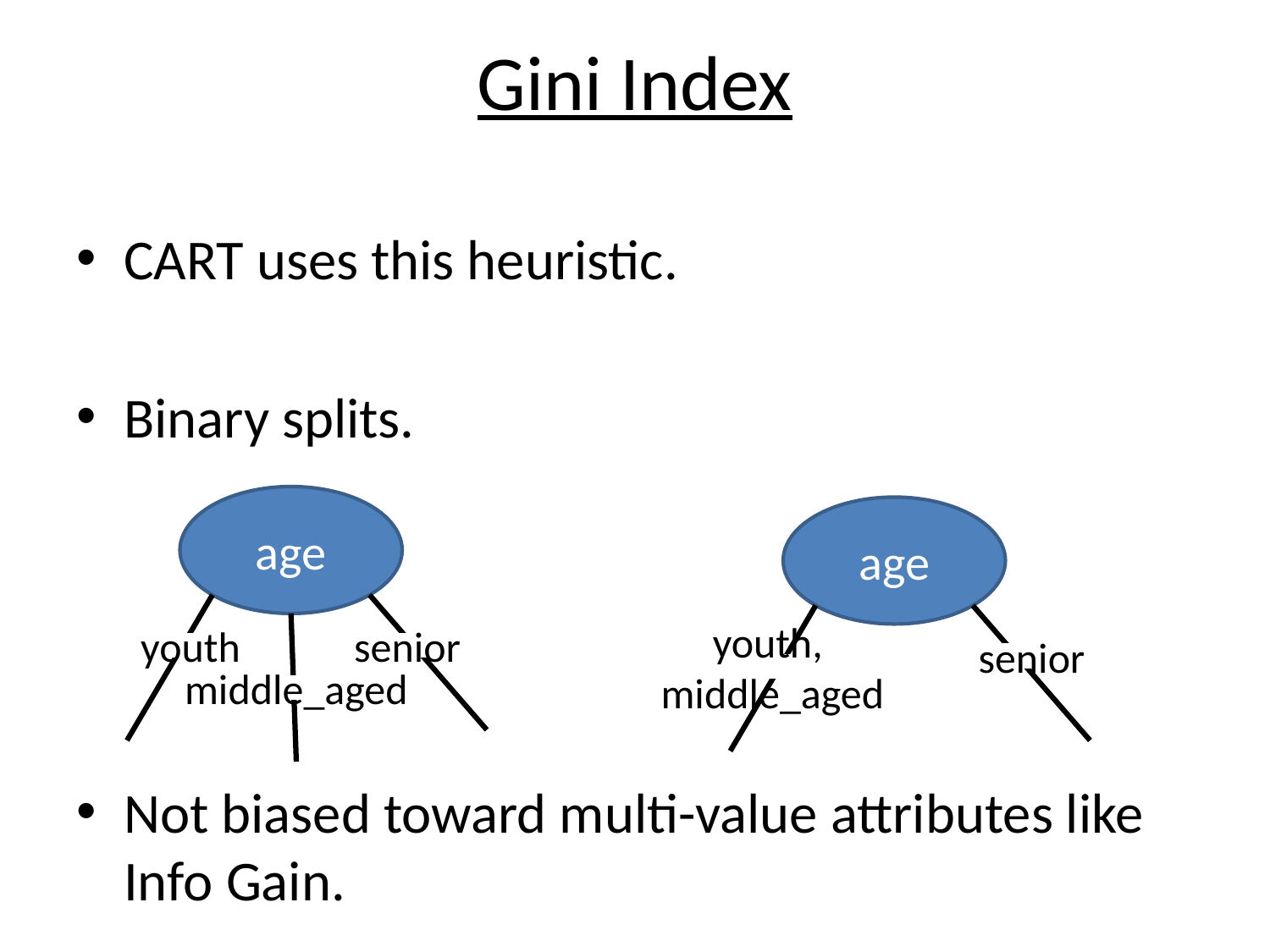

# Gini Index

CART uses this heuristic.

Binary splits.

Not biased toward multi-value attributes like Info Gain.

age
youth
middle_aged
senior
age
senior
youth,
middle_aged